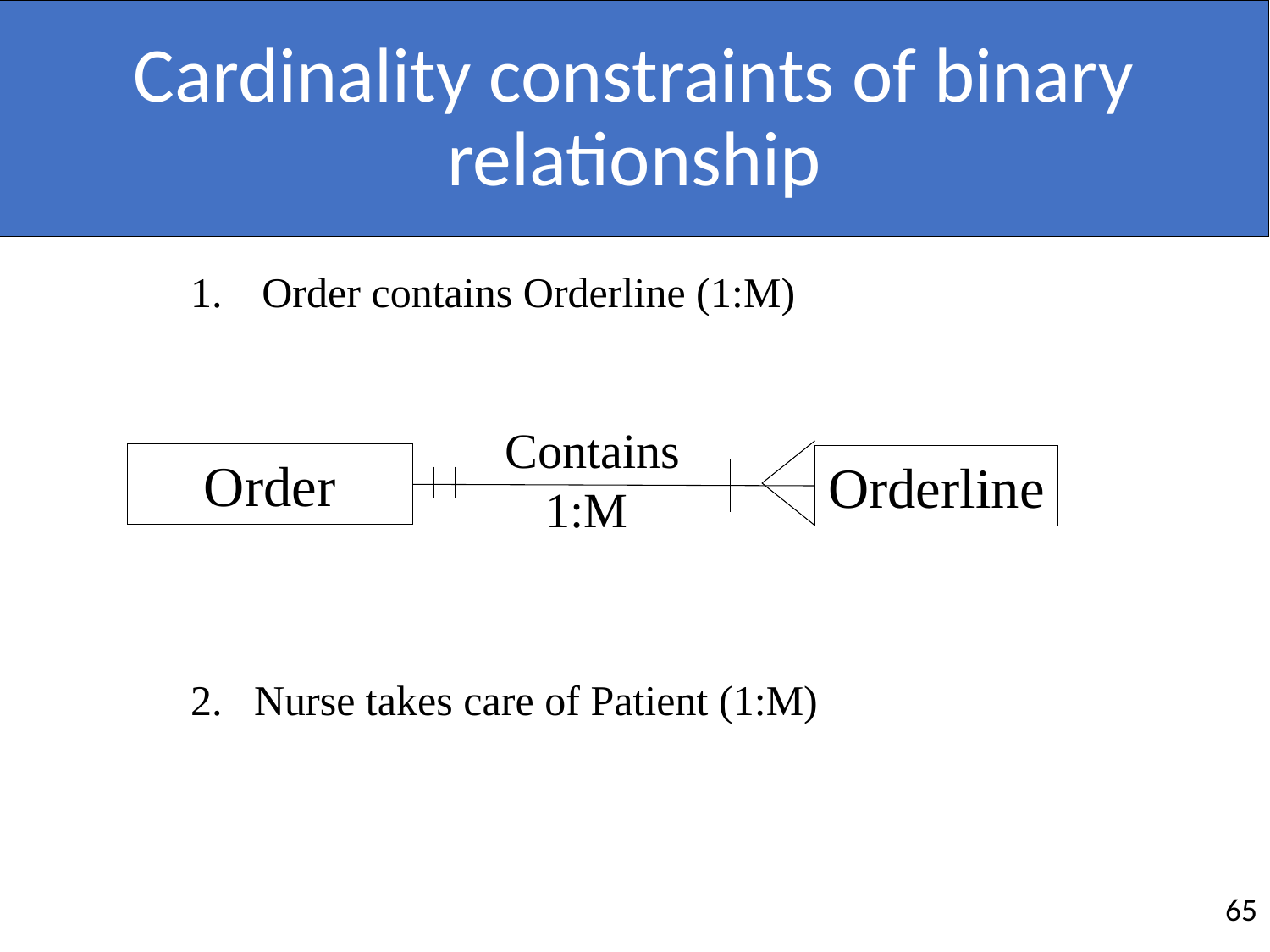

# Cardinality constraints of binary relationship
Order contains Orderline (1:M)

2.   Nurse takes care of Patient (1:M)

Contains
1:M
Order
Orderline
65